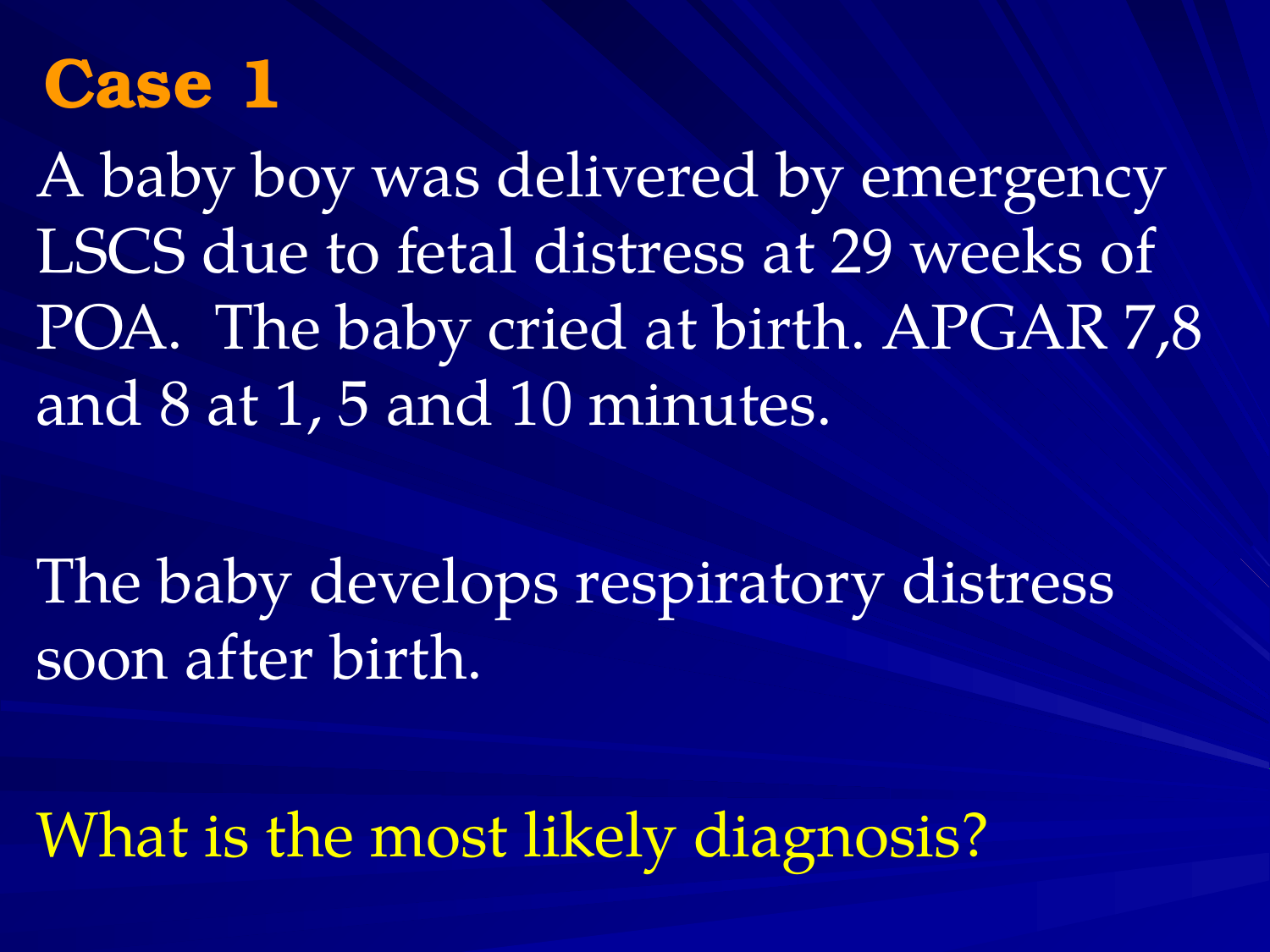

# Case 1
A baby boy was delivered by emergency LSCS due to fetal distress at 29 weeks of POA.  The baby cried at birth. APGAR 7,8 and 8 at 1, 5 and 10 minutes.

The baby develops respiratory distress soon after birth.

What is the most likely diagnosis?